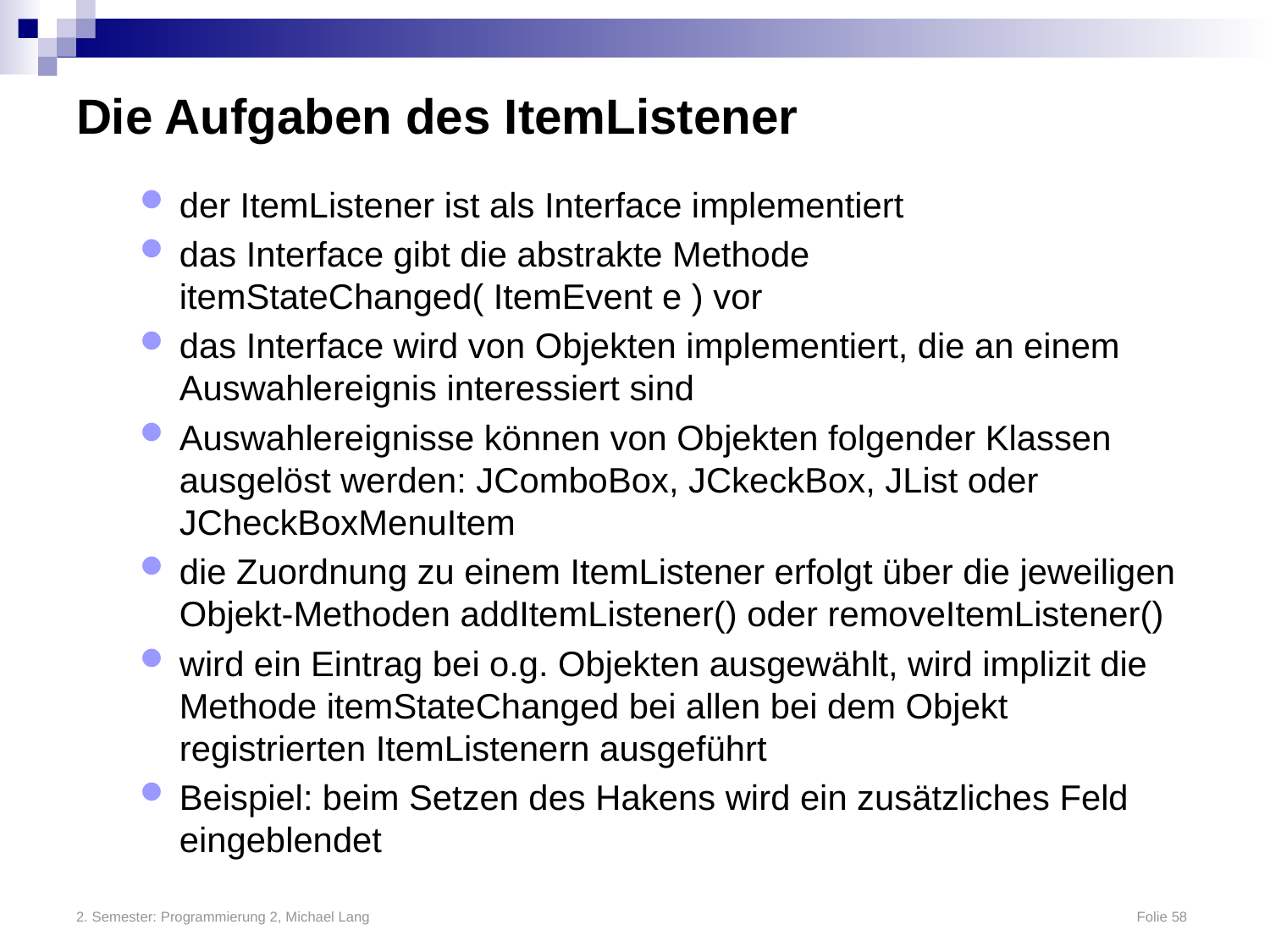

# Die Aufgaben des ItemListener
der ItemListener ist als Interface implementiert
das Interface gibt die abstrakte Methode
itemStateChanged( ItemEvent e ) vor
das Interface wird von Objekten implementiert, die an einem Auswahlereignis interessiert sind
Auswahlereignisse können von Objekten folgender Klassen ausgelöst werden: JComboBox, JCkeckBox, JList oder JCheckBoxMenuItem
die Zuordnung zu einem ItemListener erfolgt über die jeweiligen Objekt-Methoden addItemListener() oder removeItemListener()
wird ein Eintrag bei o.g. Objekten ausgewählt, wird implizit die Methode itemStateChanged bei allen bei dem Objekt registrierten ItemListenern ausgeführt
Beispiel: beim Setzen des Hakens wird ein zusätzliches Feld eingeblendet
2. Semester: Programmierung 2, Michael Lang	Folie 58